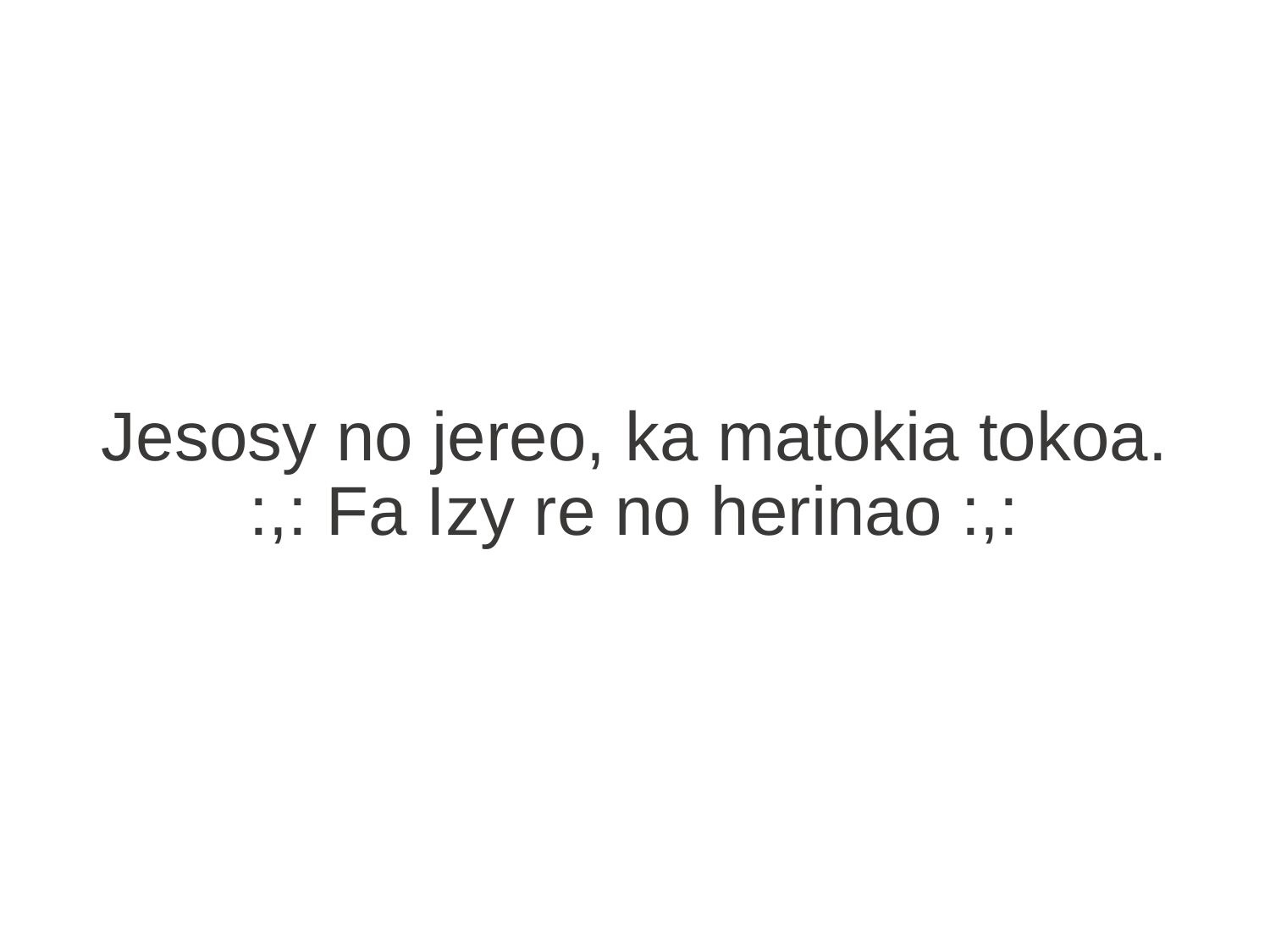

Jesosy no jereo, ka matokia tokoa.
:,: Fa Izy re no herinao :,: